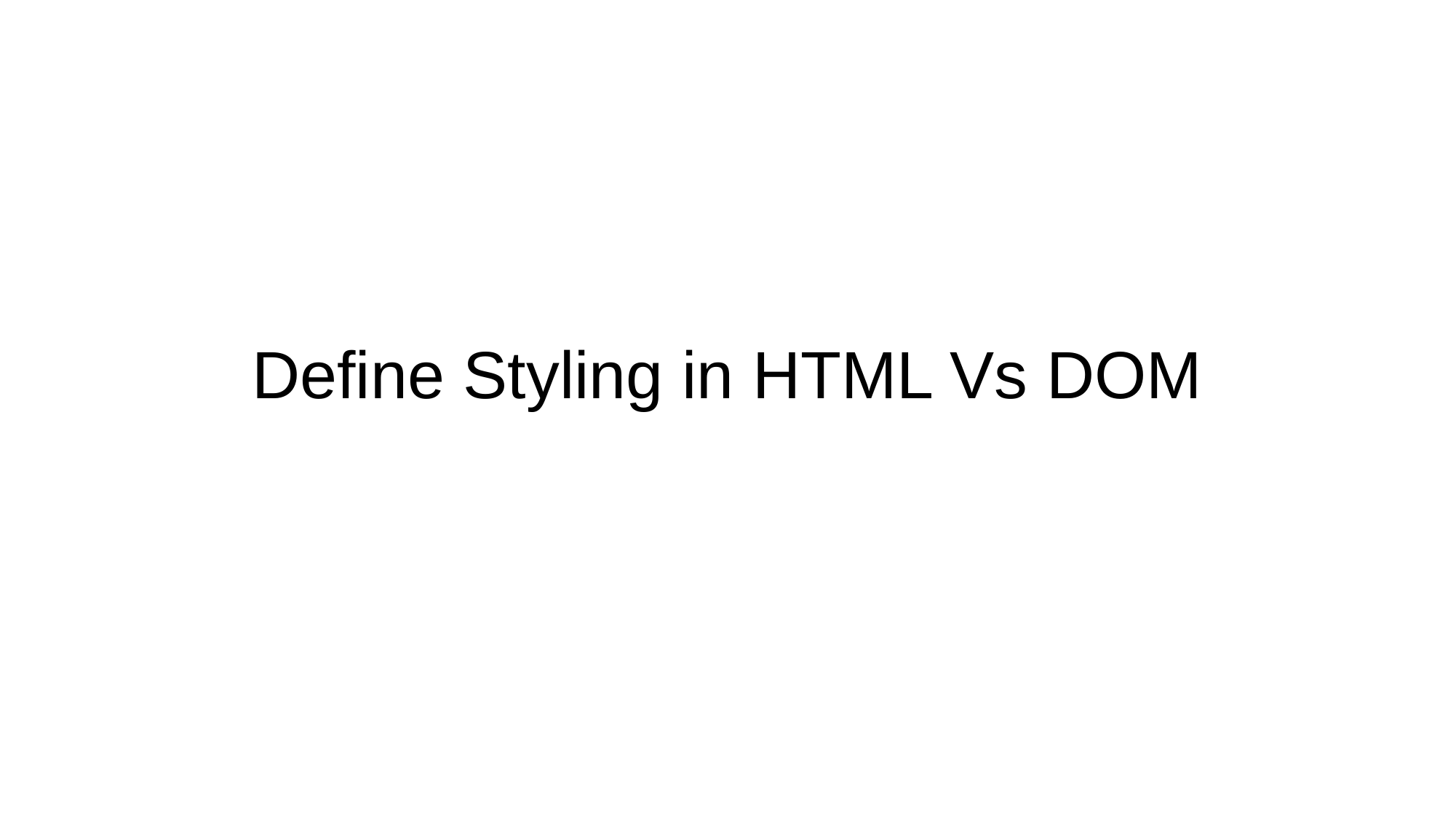

# Define Styling in HTML Vs DOM